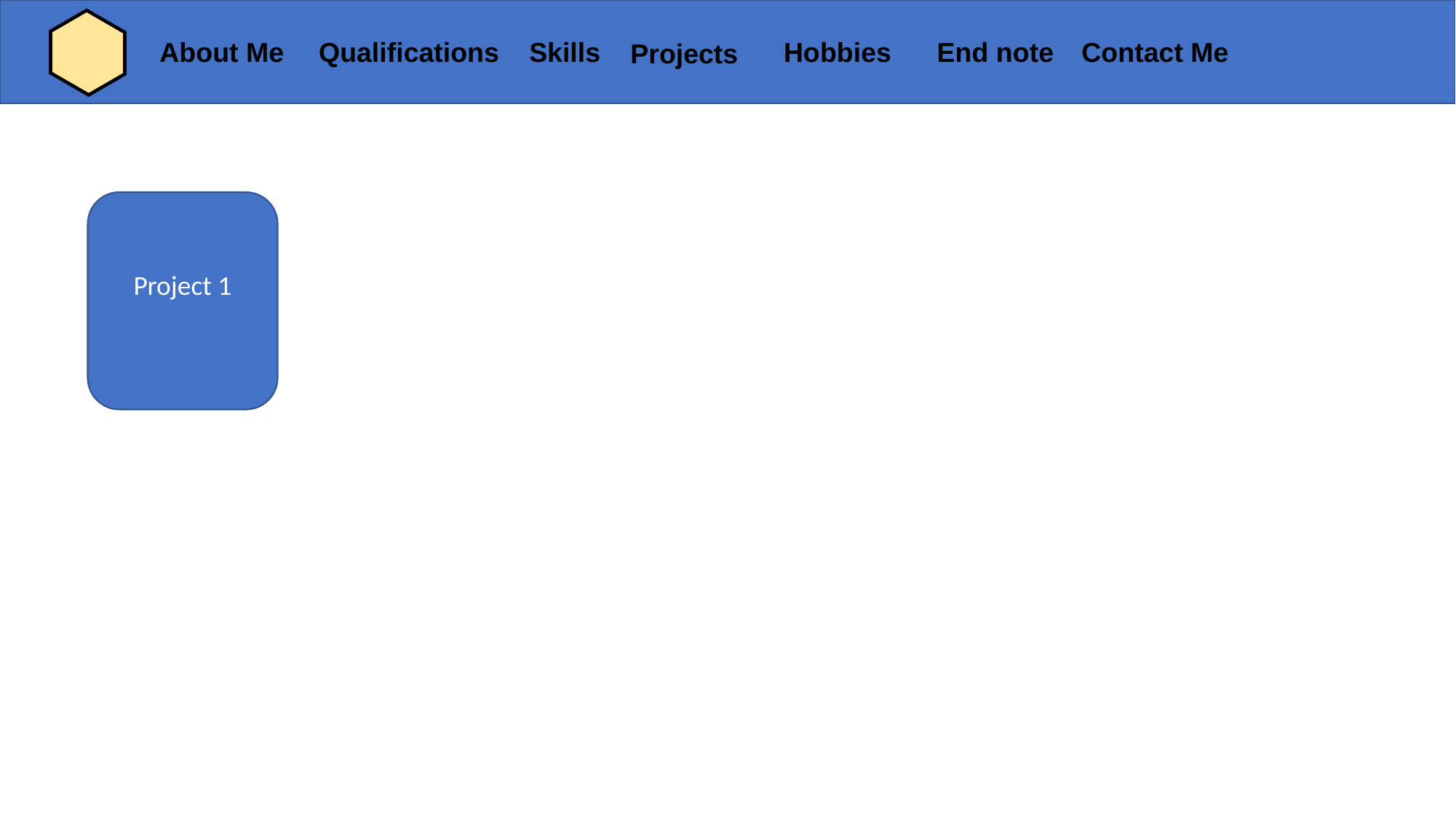

About Me
Qualifications
Skills
Hobbies
End note
Contact Me
Projects
Project 1